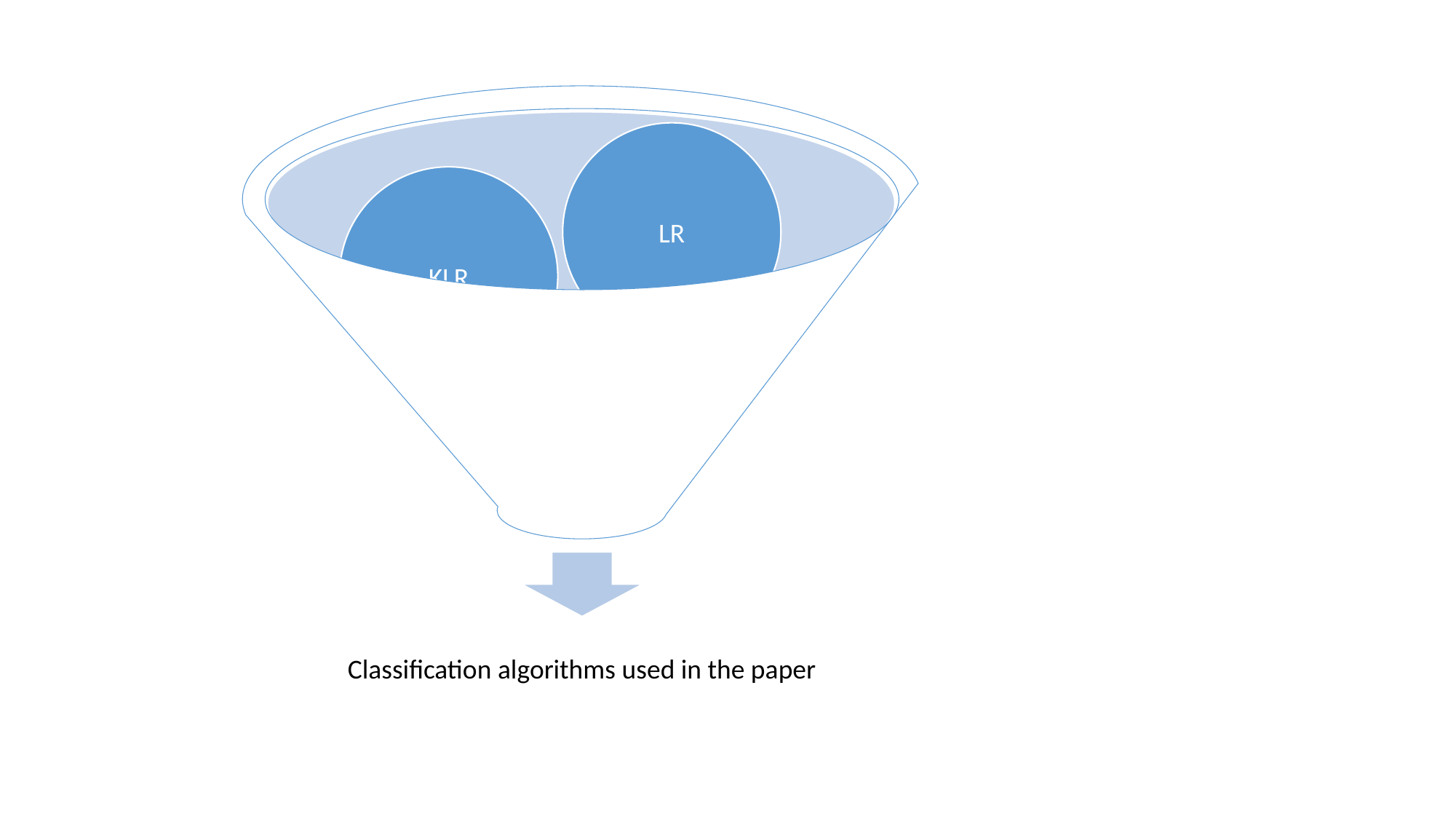

LR
KLR
LS-SVM
Classification algorithms used in the paper